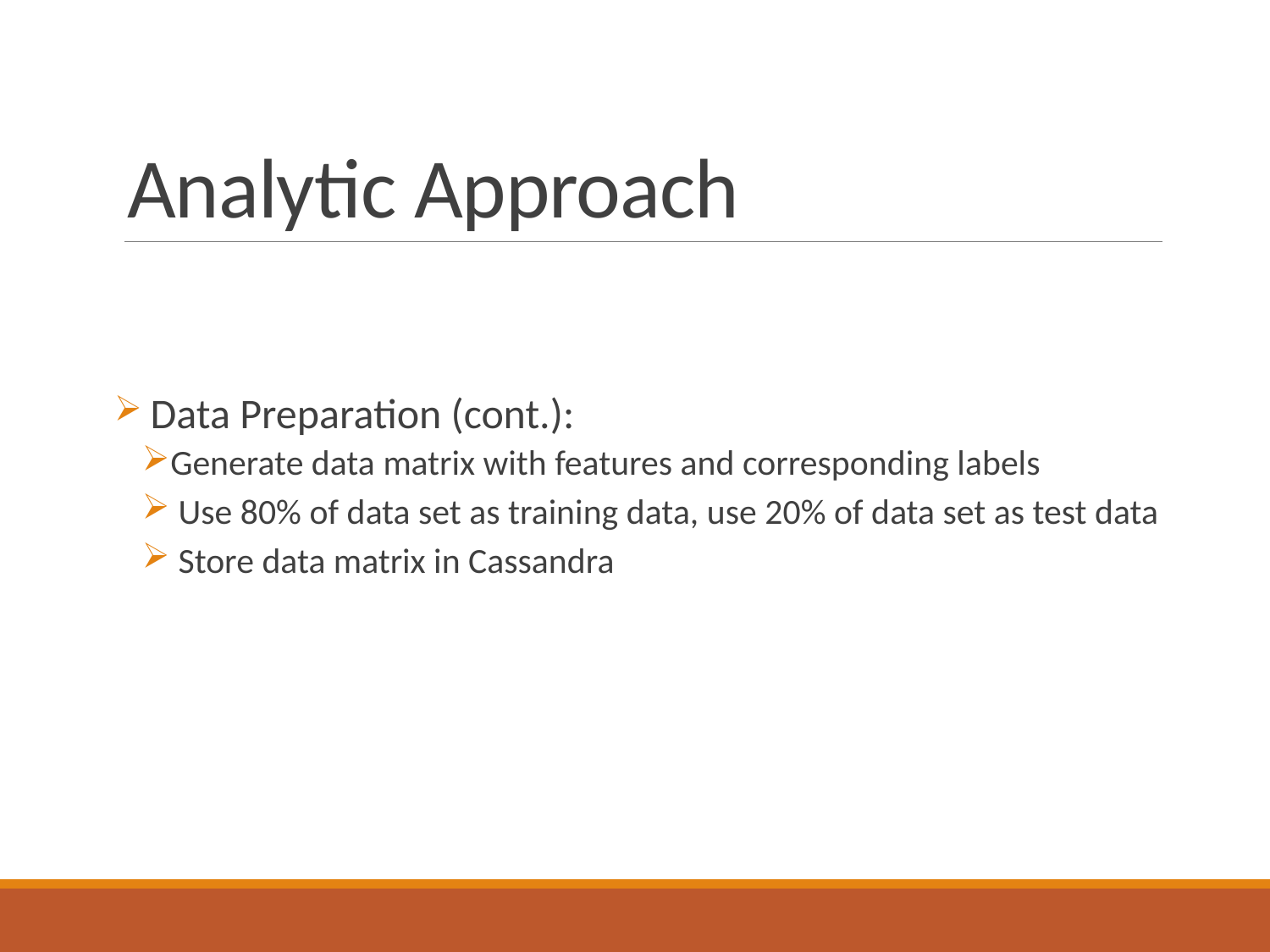

# Analytic Approach

 Data Preparation (cont.):
Generate data matrix with features and corresponding labels
 Use 80% of data set as training data, use 20% of data set as test data
 Store data matrix in Cassandra